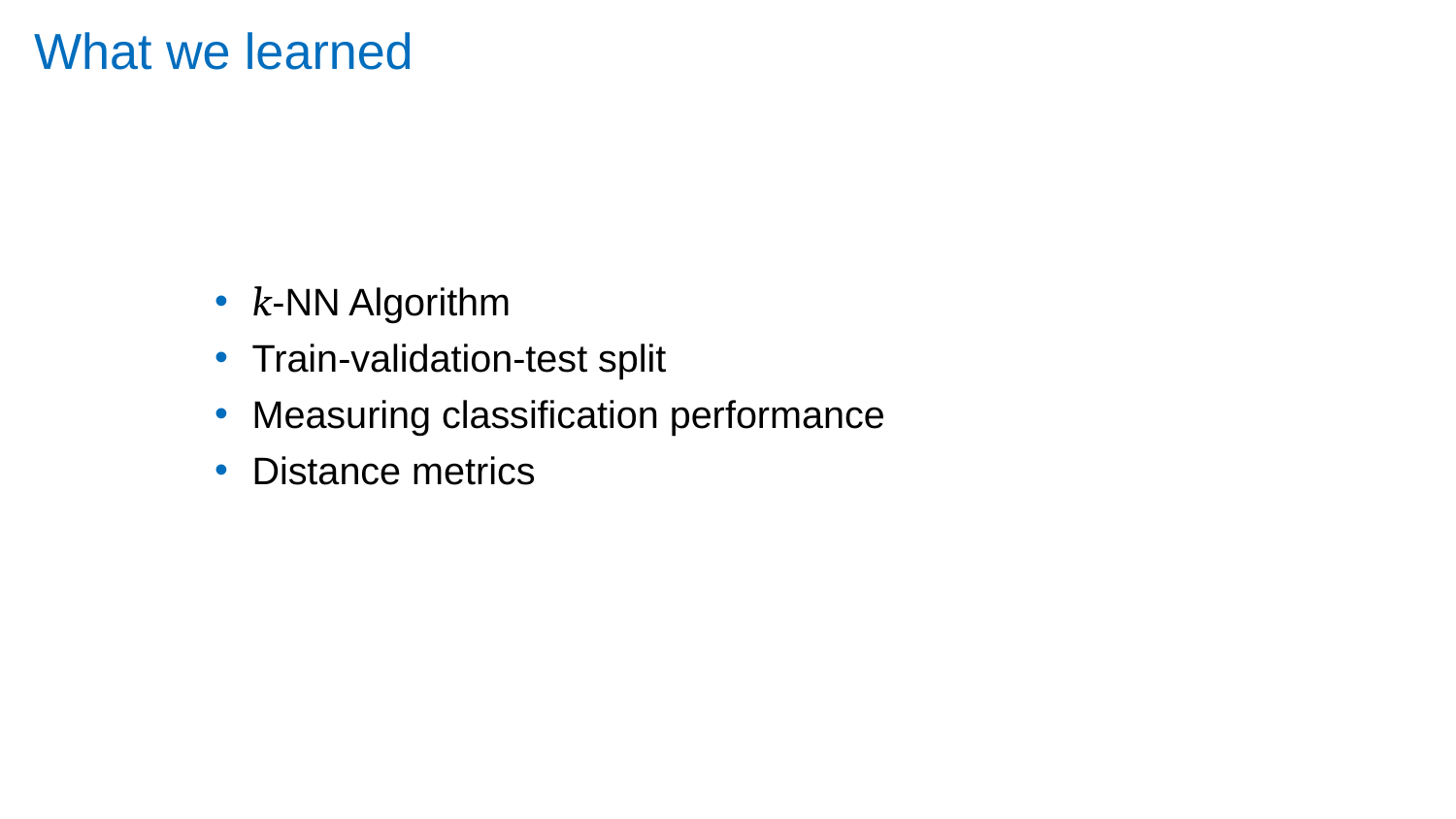

# What we learned
k-NN Algorithm
Train-validation-test split
Measuring classification performance
Distance metrics